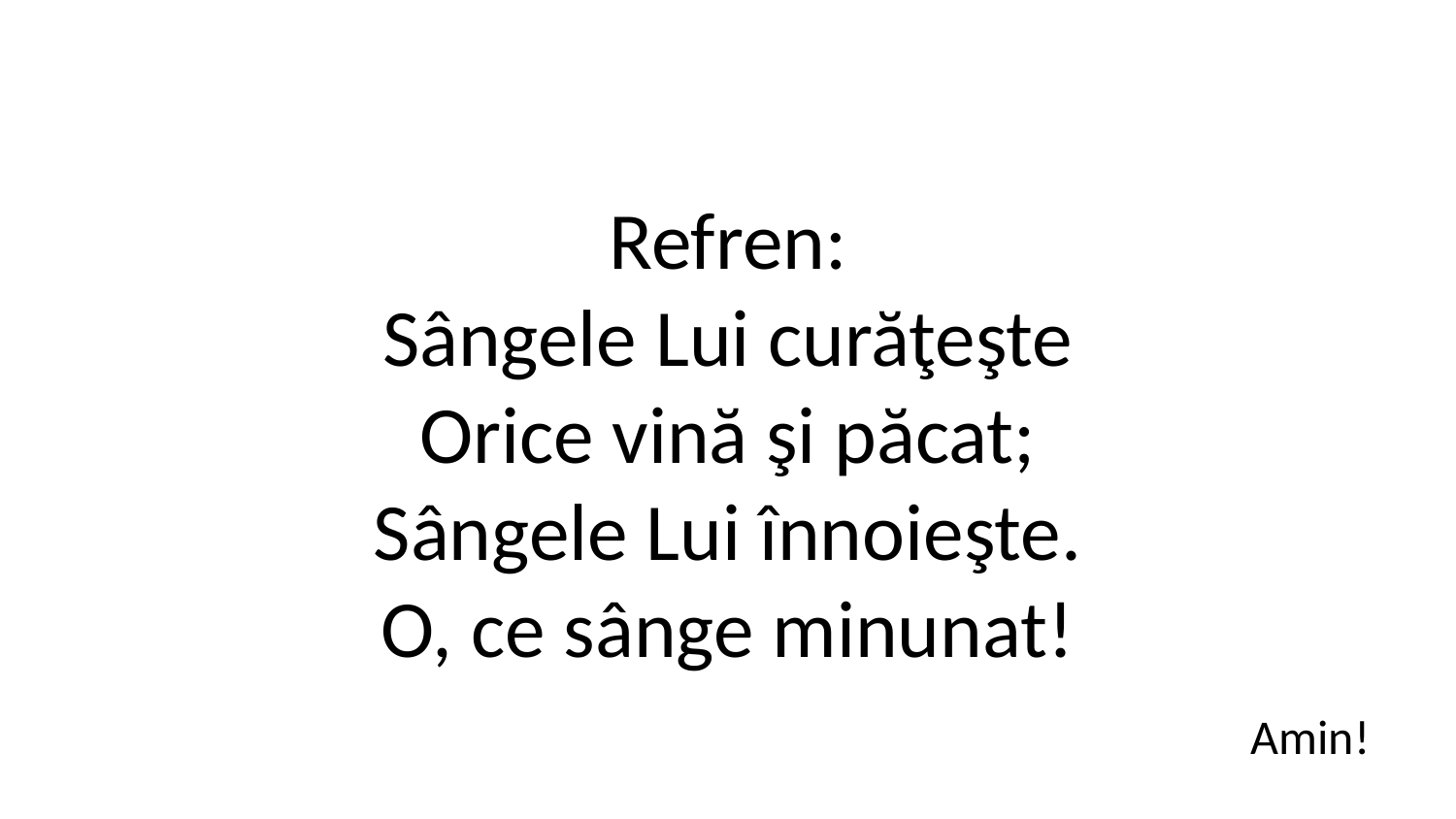

Refren:
Sângele Lui curăţeşte
Orice vină şi păcat;
Sângele Lui înnoieşte.
O, ce sânge minunat!

Amin!